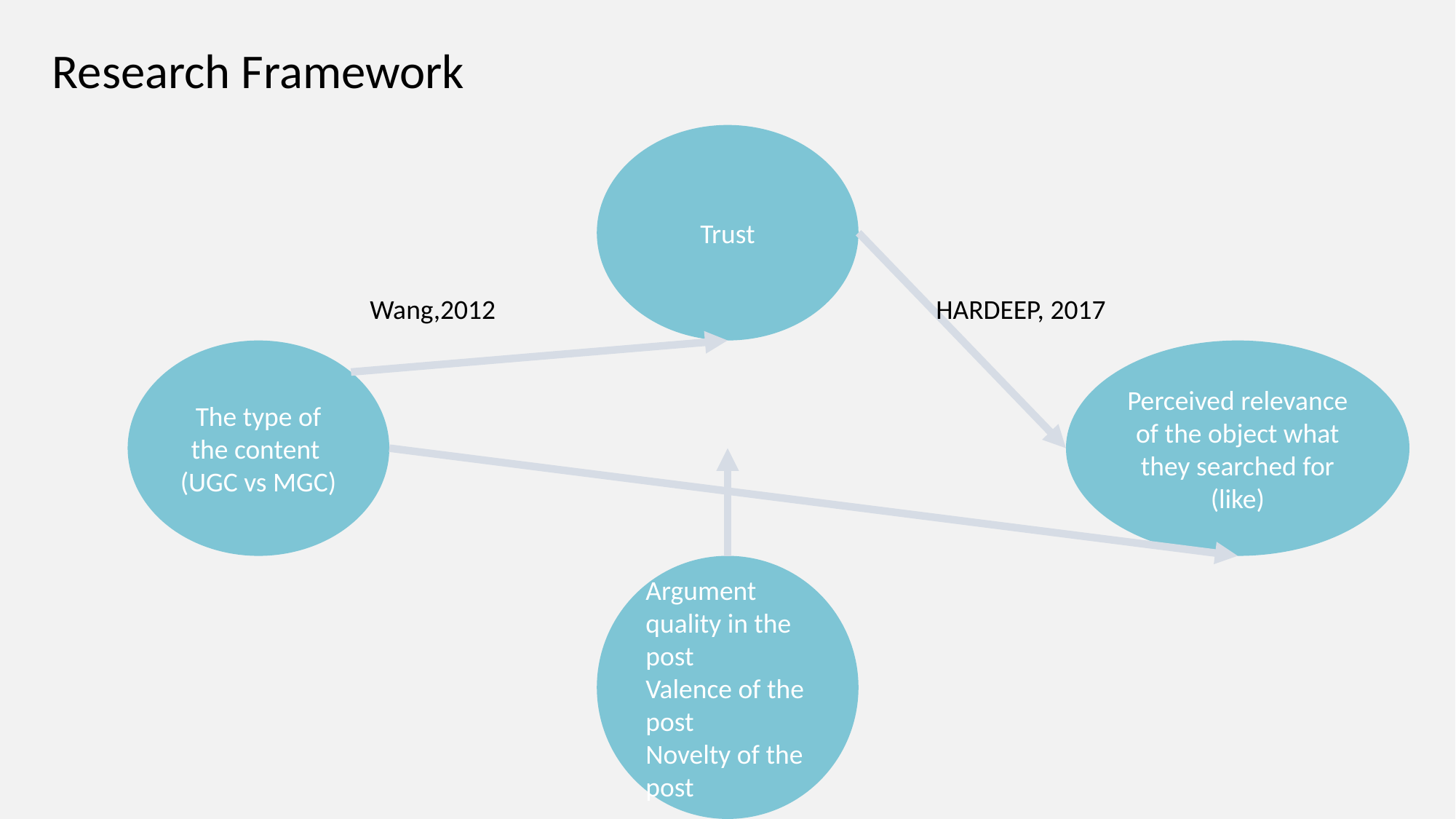

Research Framework
Trust
Wang,2012
HARDEEP, 2017
The type of the content
(UGC vs MGC)
Perceived relevance of the object what they searched for
(like)
Argument quality in the post
Valence of the post
Novelty of the post